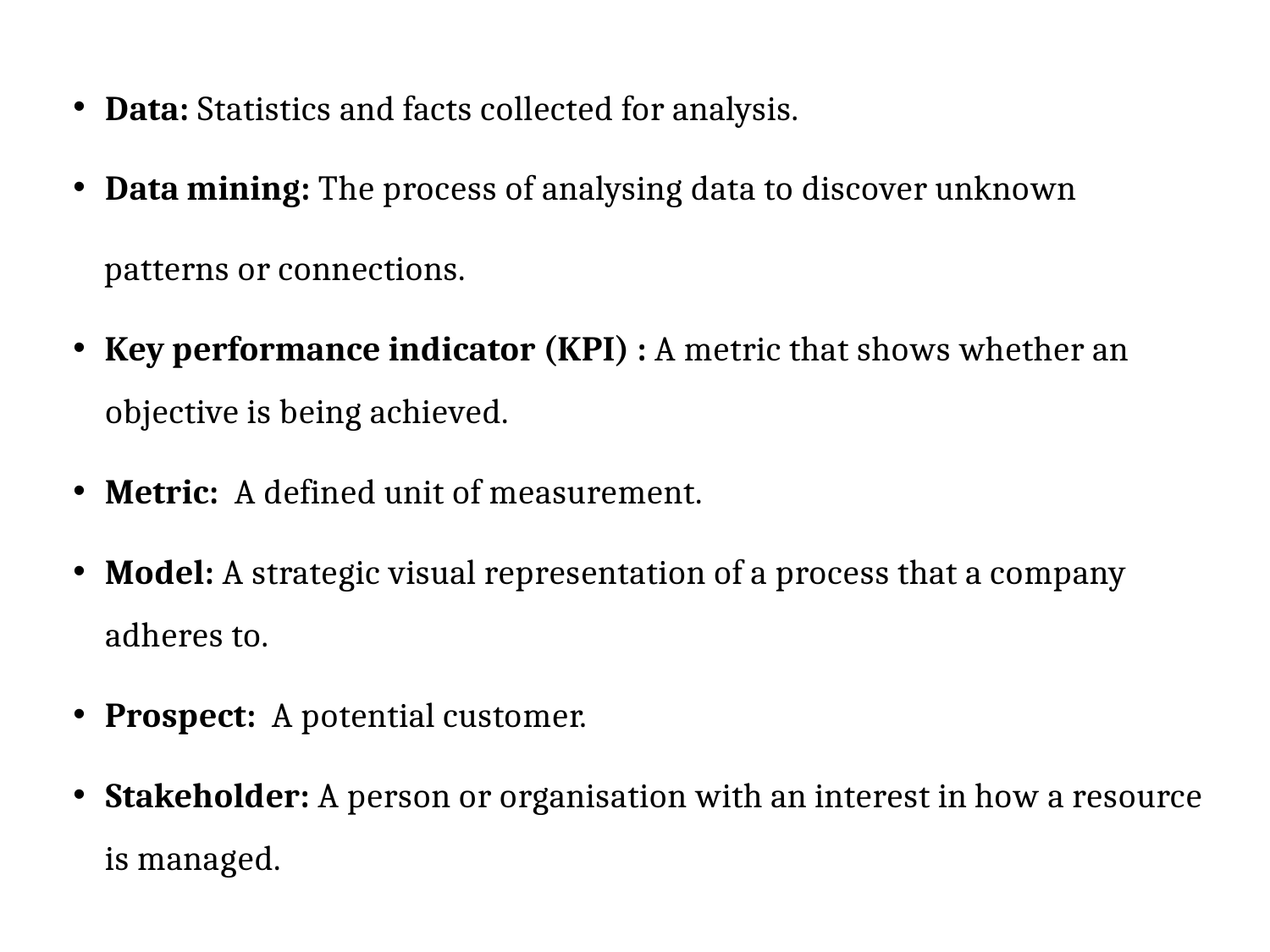

Data: Statistics and facts collected for analysis.
Data mining: The process of analysing data to discover unknown
    patterns or connections.
Key performance indicator (KPI) : A metric that shows whether an objective is being achieved.
Metric:  A defined unit of measurement.
Model: A strategic visual representation of a process that a company adheres to.
Prospect:  A potential customer.
Stakeholder: A person or organisation with an interest in how a resource is managed.